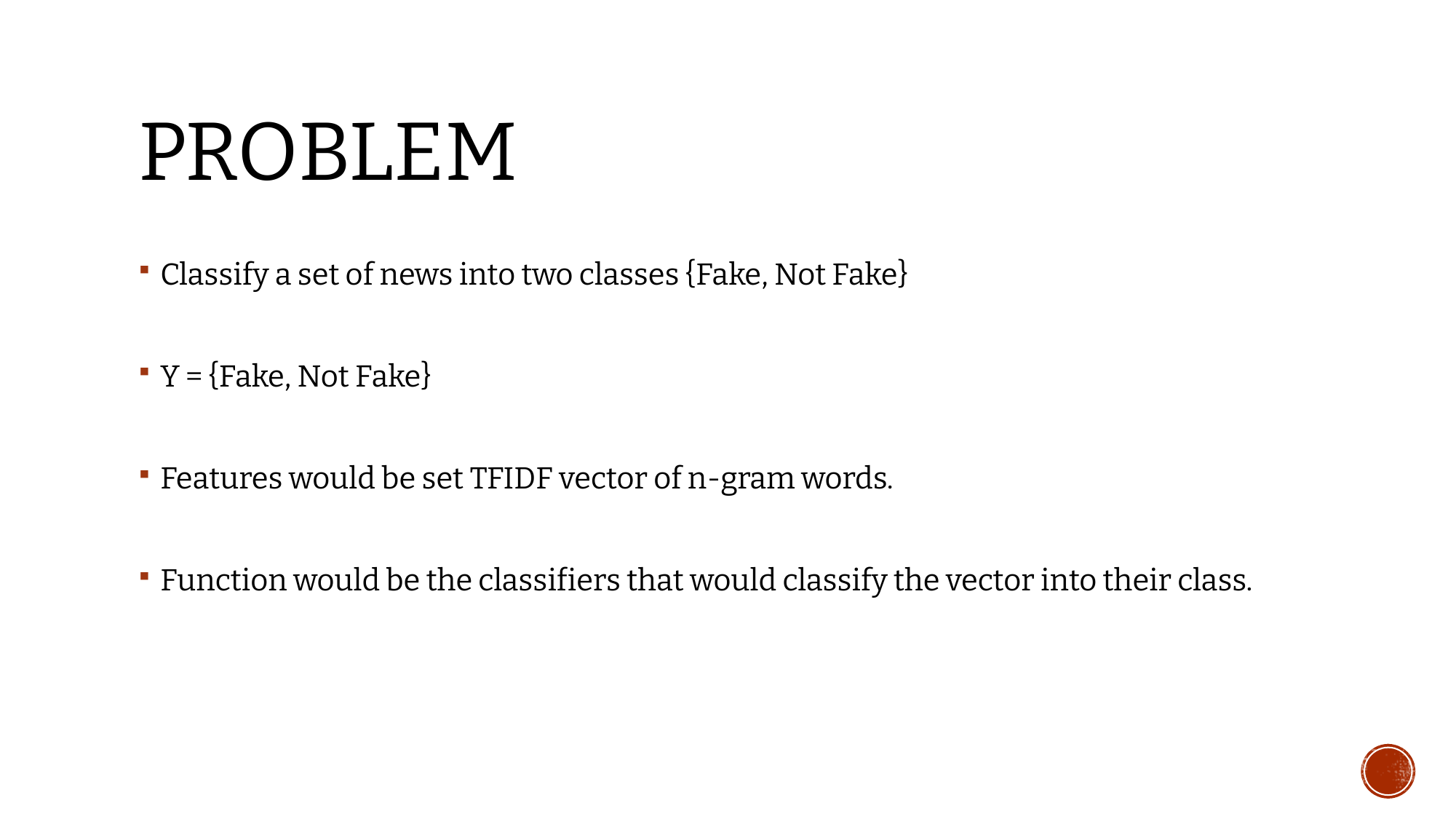

# Problem
Classify a set of news into two classes {Fake, Not Fake}

Y = {Fake, Not Fake}

Features would be set TFIDF vector of n-gram words.

Function would be the classifiers that would classify the vector into their class.